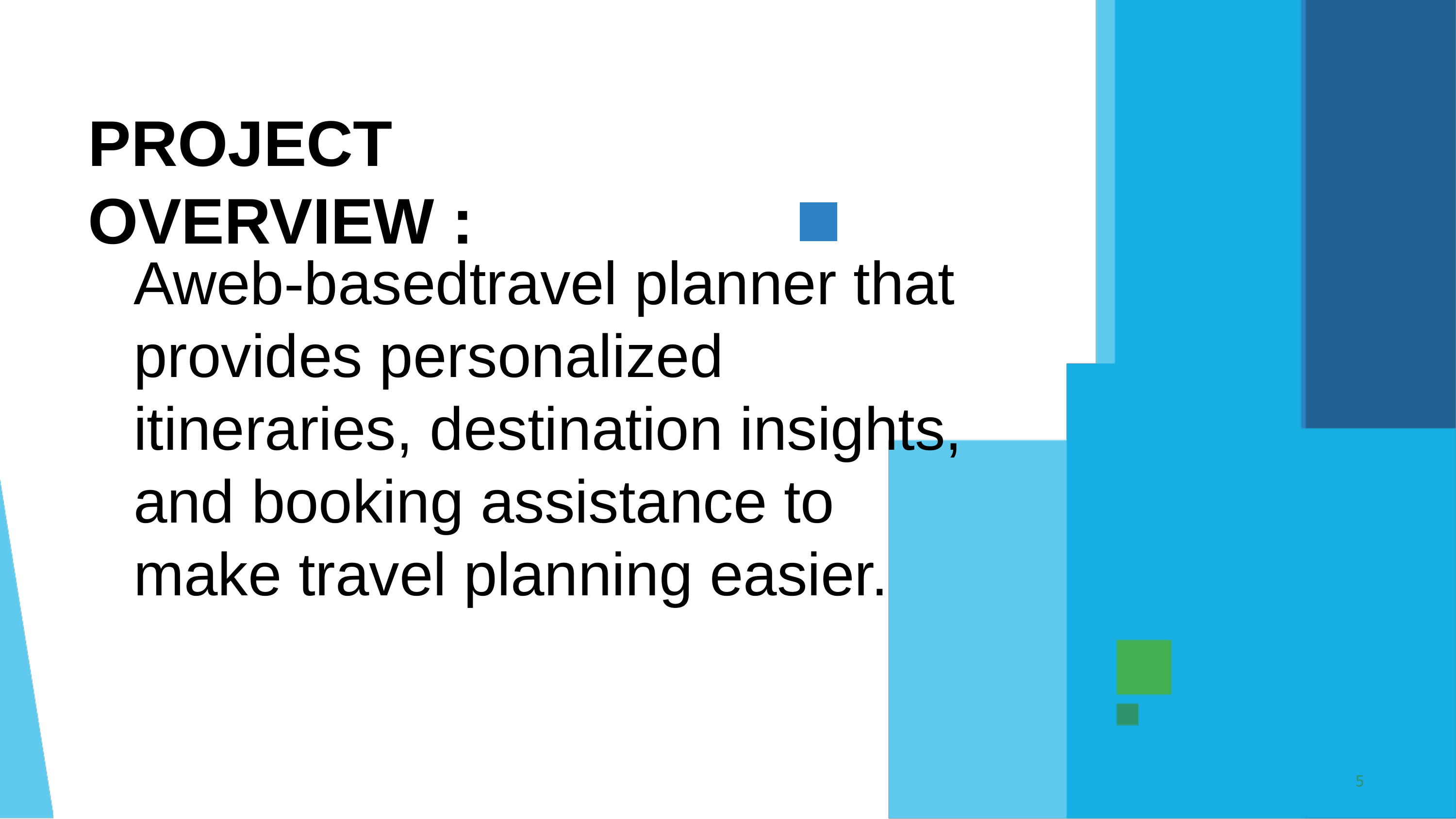

PROJECT OVERVIEW :

Aweb-basedtravel planner that provides personalized itineraries, destination insights, and booking assistance to make travel planning easier.

5